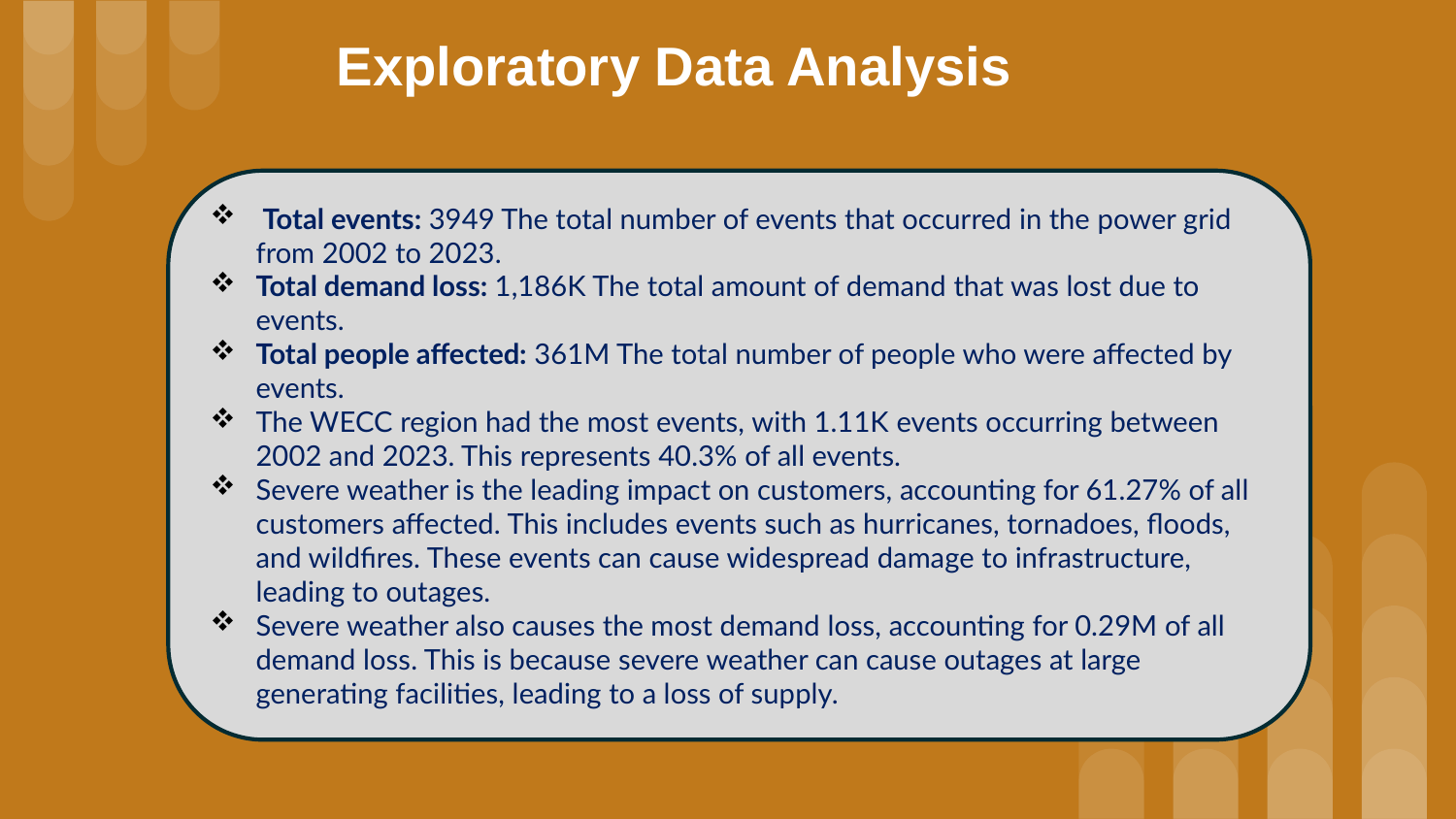

# Exploratory Data Analysis
 Total events: 3949 The total number of events that occurred in the power grid from 2002 to 2023.
Total demand loss: 1,186K The total amount of demand that was lost due to events.
Total people affected: 361M The total number of people who were affected by events.
The WECC region had the most events, with 1.11K events occurring between 2002 and 2023. This represents 40.3% of all events.
Severe weather is the leading impact on customers, accounting for 61.27% of all customers affected. This includes events such as hurricanes, tornadoes, floods, and wildfires. These events can cause widespread damage to infrastructure, leading to outages.
Severe weather also causes the most demand loss, accounting for 0.29M of all demand loss. This is because severe weather can cause outages at large generating facilities, leading to a loss of supply.